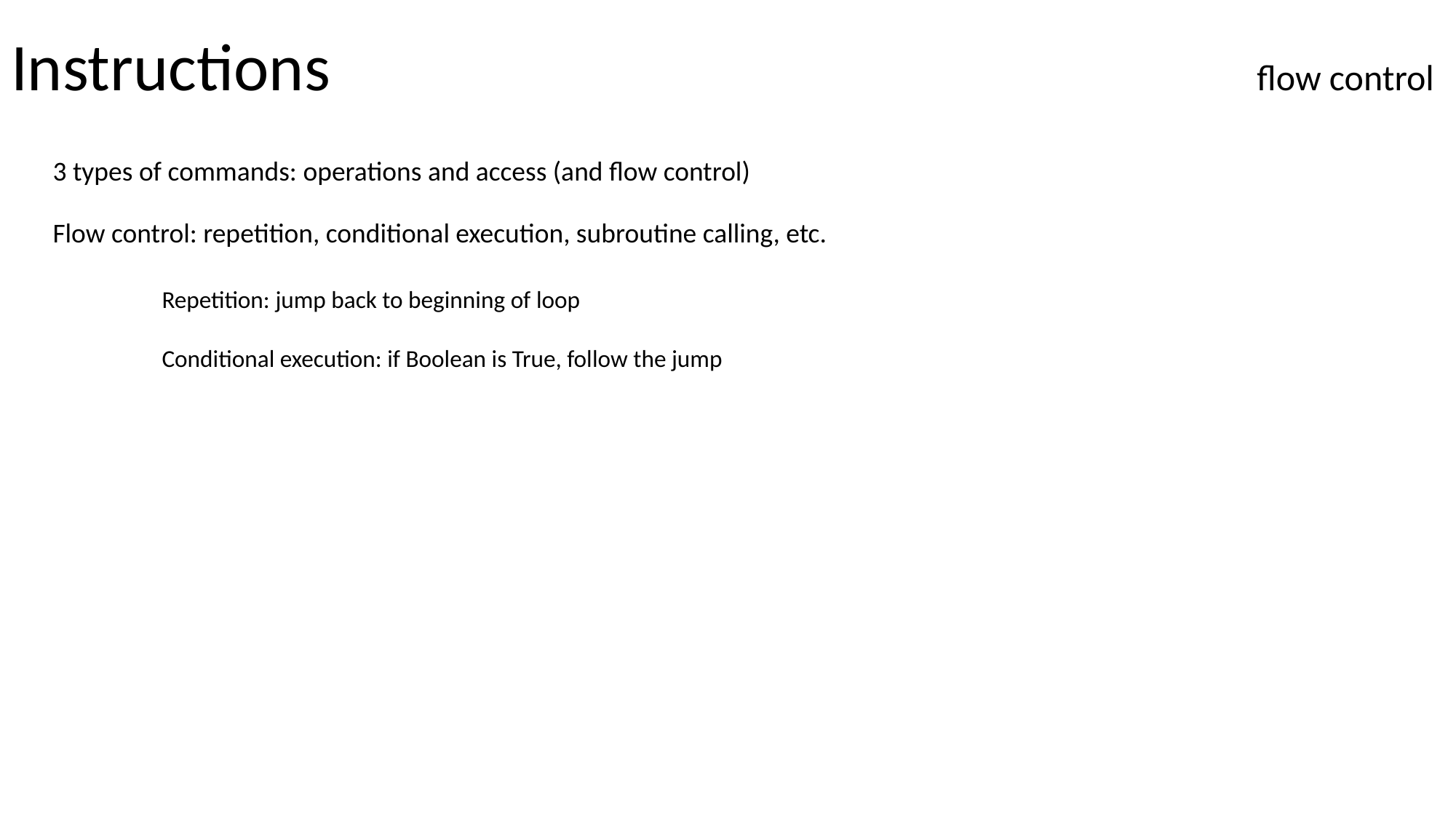

# Instructions									   flow control
3 types of commands: operations and access (and flow control)

Flow control: repetition, conditional execution, subroutine calling, etc.

	Repetition: jump back to beginning of loop

	Conditional execution: if Boolean is True, follow the jump

		Conditional JNG vs unconditional JMP

	Subroutine calling: jump to the first command of another code segment